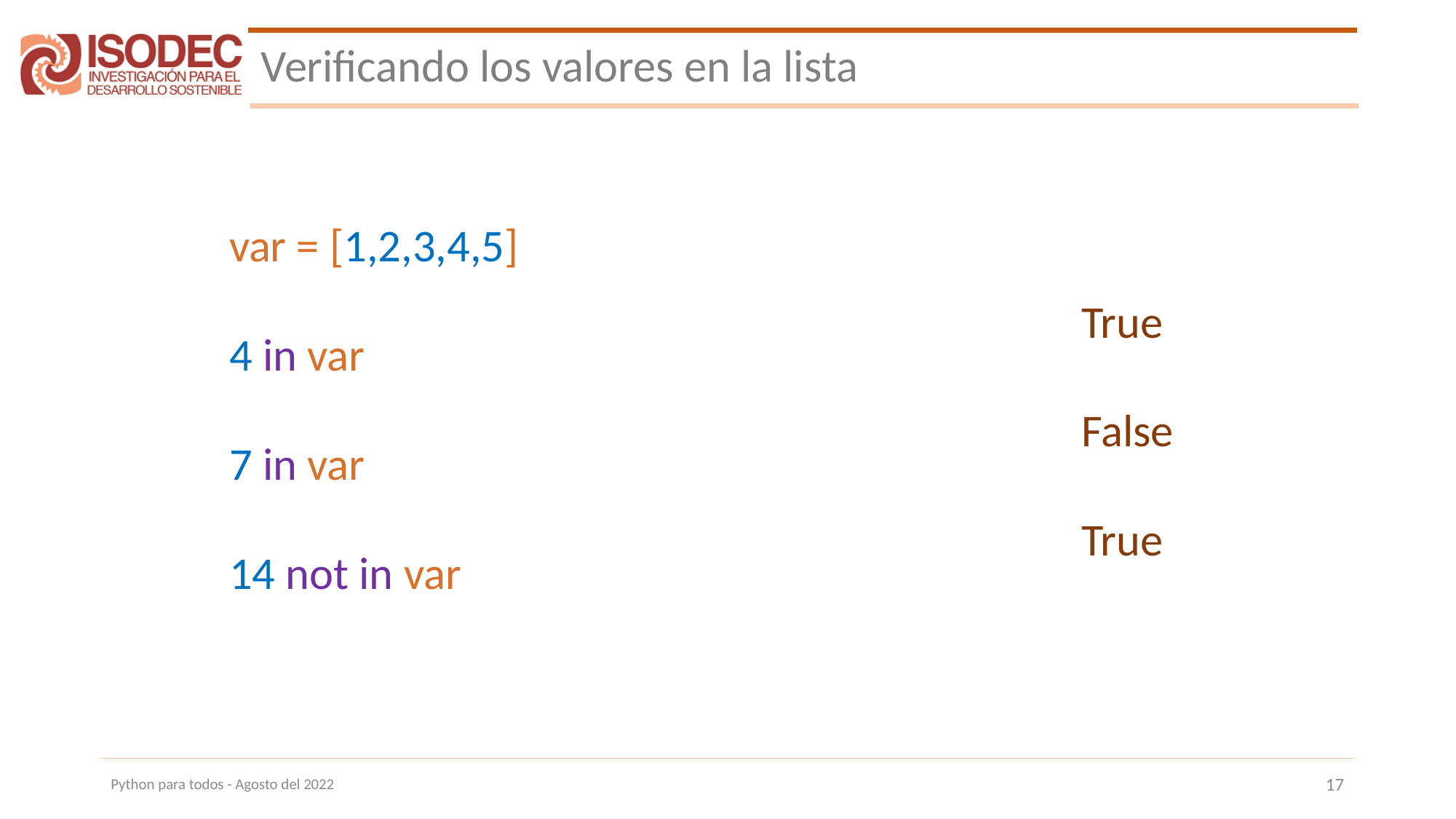

# Verificando los valores en la lista
var = [1,2,3,4,5]

4 in var

7 in var

14 not in var
True

False

True
Python para todos - Agosto del 2022
17